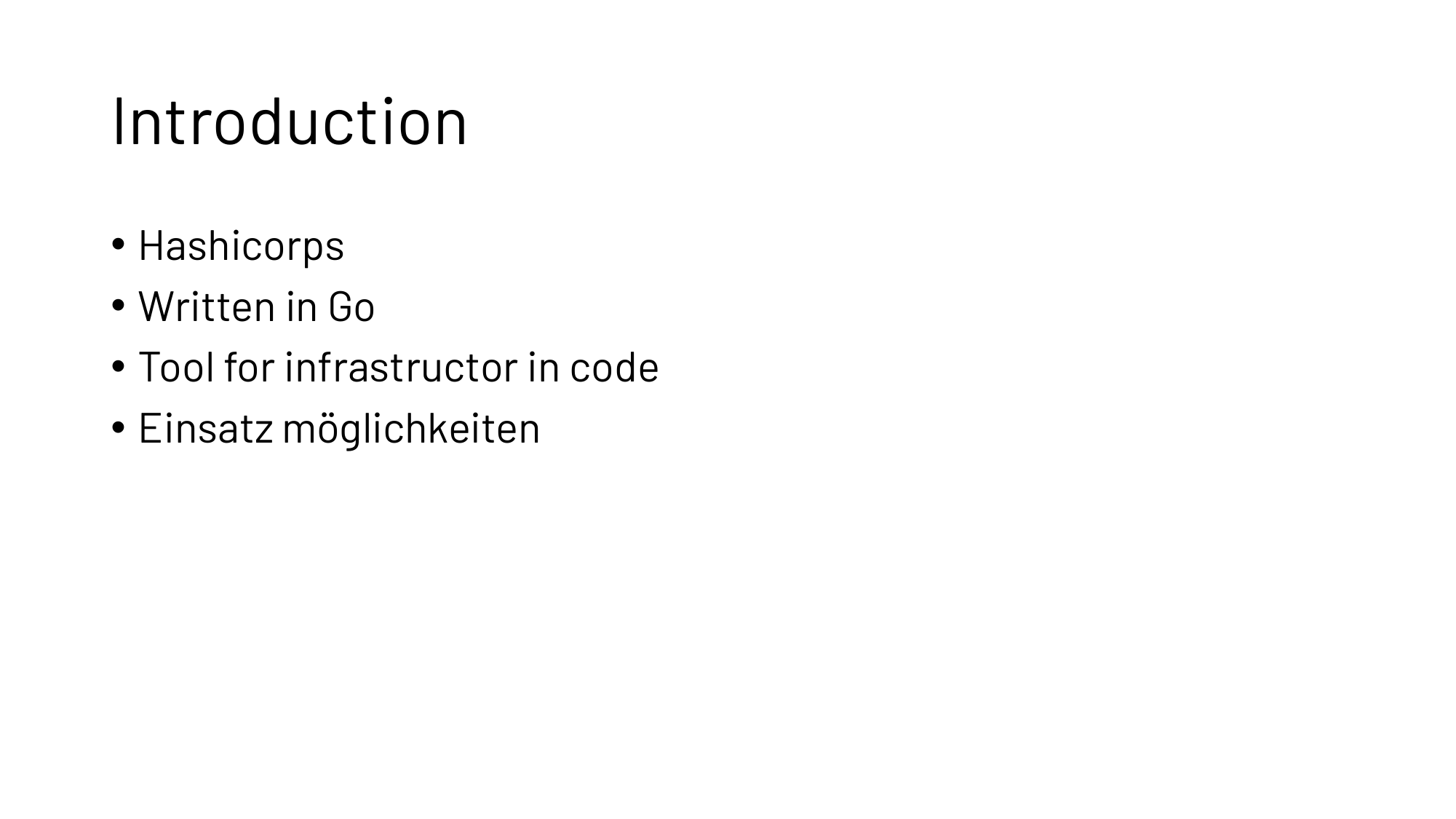

# Introduction
Hashicorps
Written in Go
Tool for infrastructor in code
Einsatz möglichkeiten